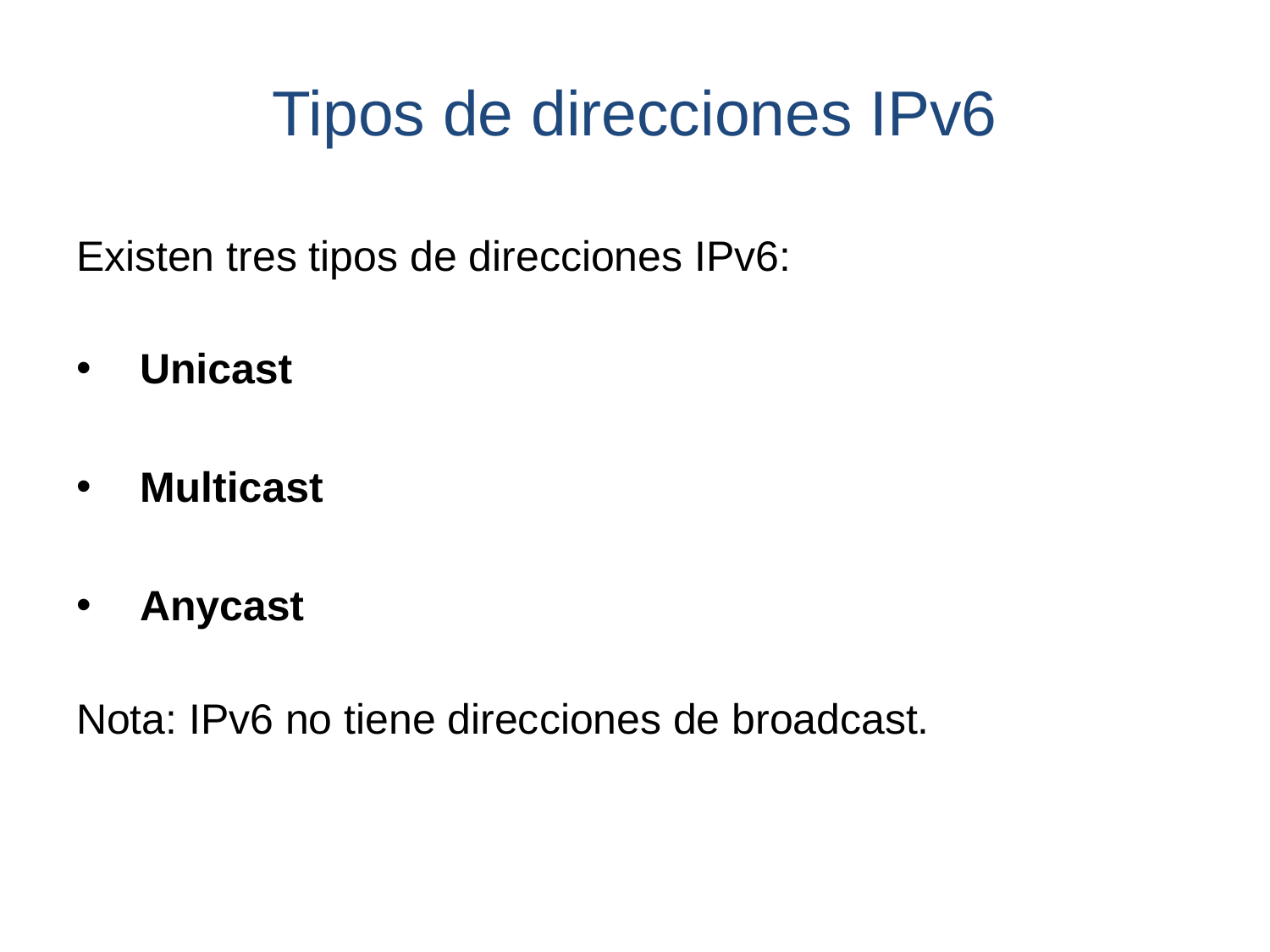

# Tipos de direcciones IPv6
Existen tres tipos de direcciones IPv6:

Unicast

Multicast

Anycast

Nota: IPv6 no tiene direcciones de broadcast.